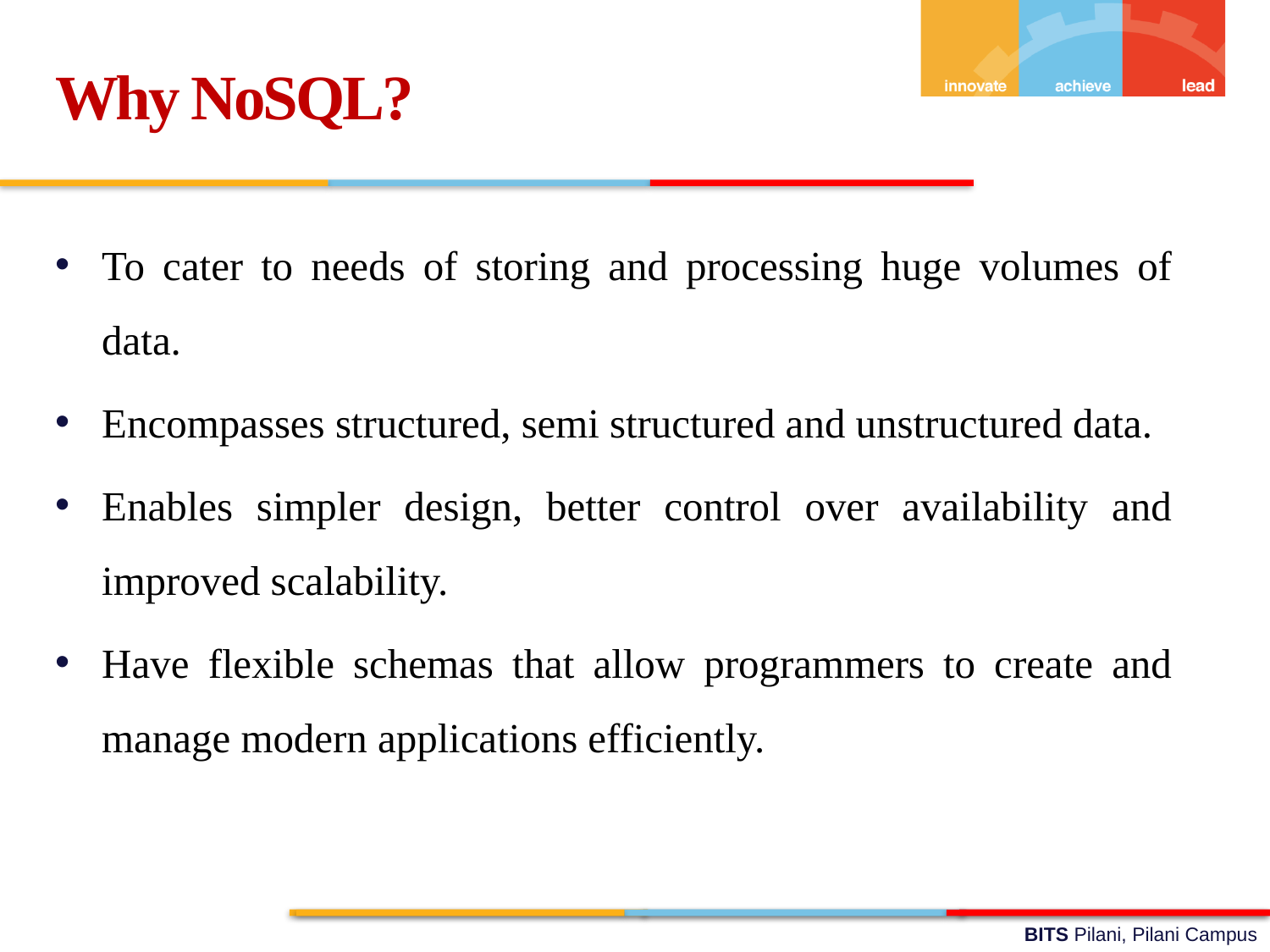

Why NoSQL?
To cater to needs of storing and processing huge volumes of data.
Encompasses structured, semi structured and unstructured data.
Enables simpler design, better control over availability and improved scalability.
Have flexible schemas that allow programmers to create and manage modern applications efficiently.